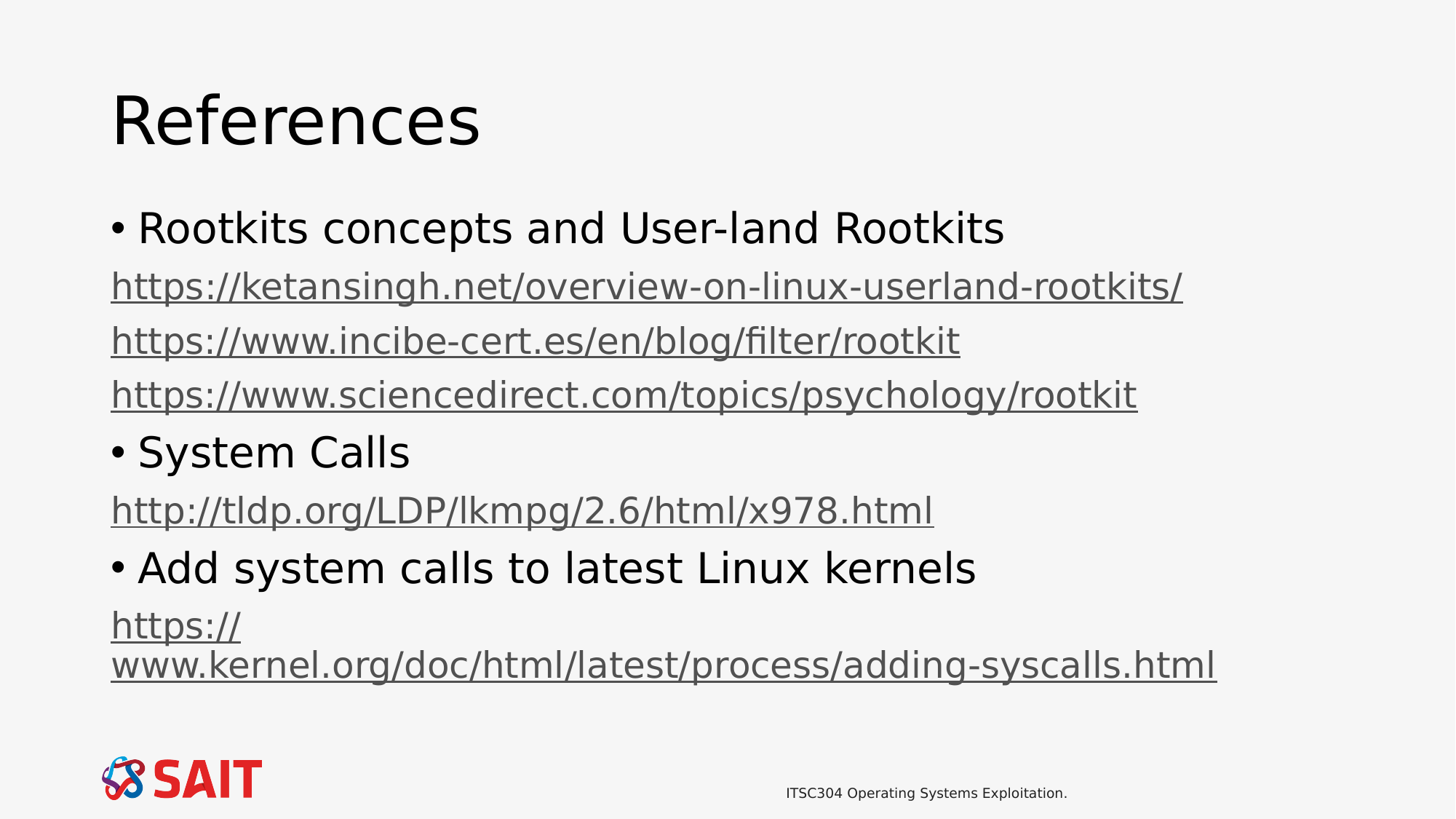

# References
Rootkits concepts and User-land Rootkits
https://ketansingh.net/overview-on-linux-userland-rootkits/
https://www.incibe-cert.es/en/blog/filter/rootkit
https://www.sciencedirect.com/topics/psychology/rootkit
System Calls
http://tldp.org/LDP/lkmpg/2.6/html/x978.html
Add system calls to latest Linux kernels
https://www.kernel.org/doc/html/latest/process/adding-syscalls.html

ITSC304 Operating Systems Exploitation.